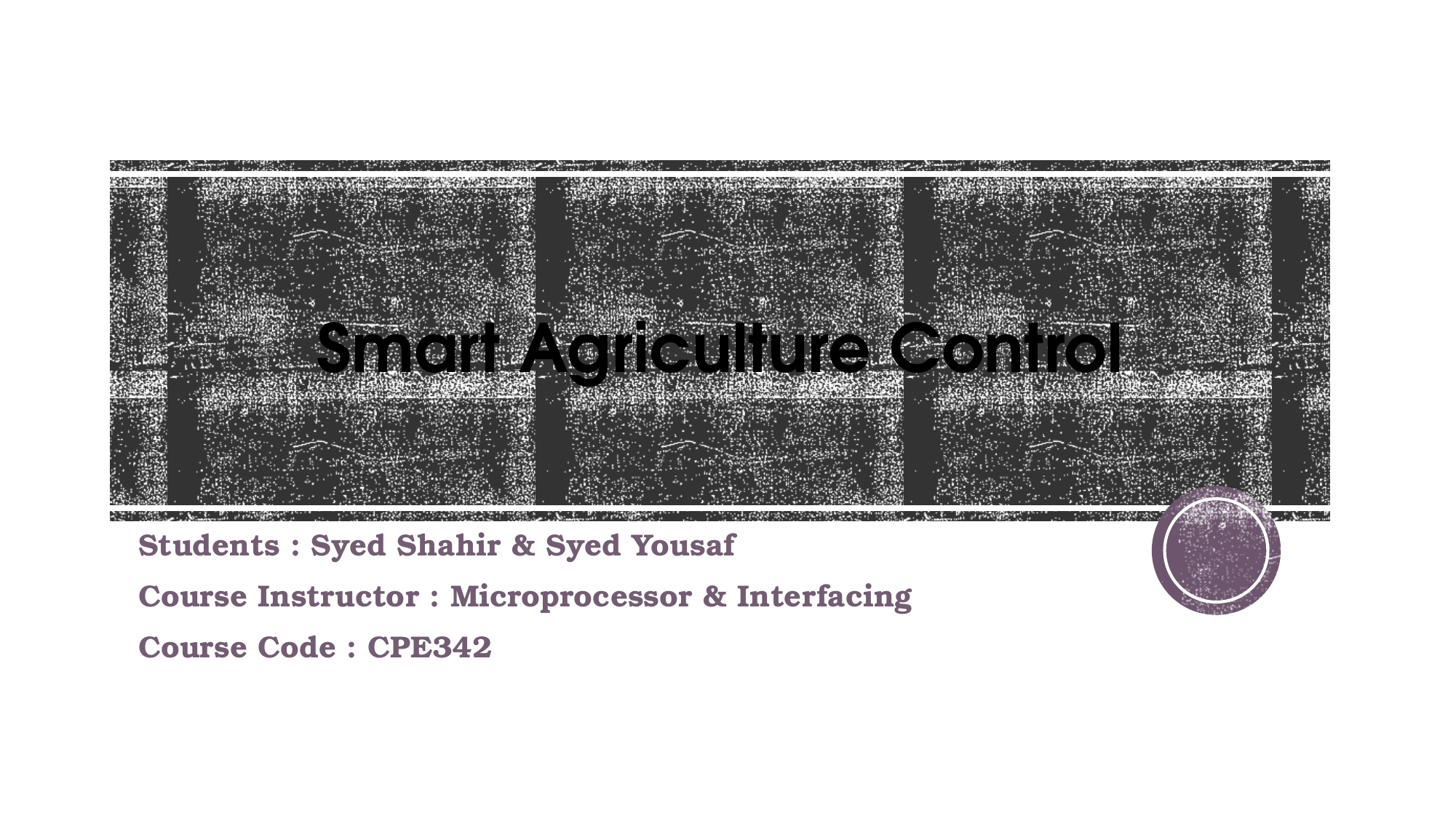

# Smart Agriculture Control
Students : Syed Shahir & Syed Yousaf
Course Instructor : Microprocessor & Interfacing
Course Code : CPE342